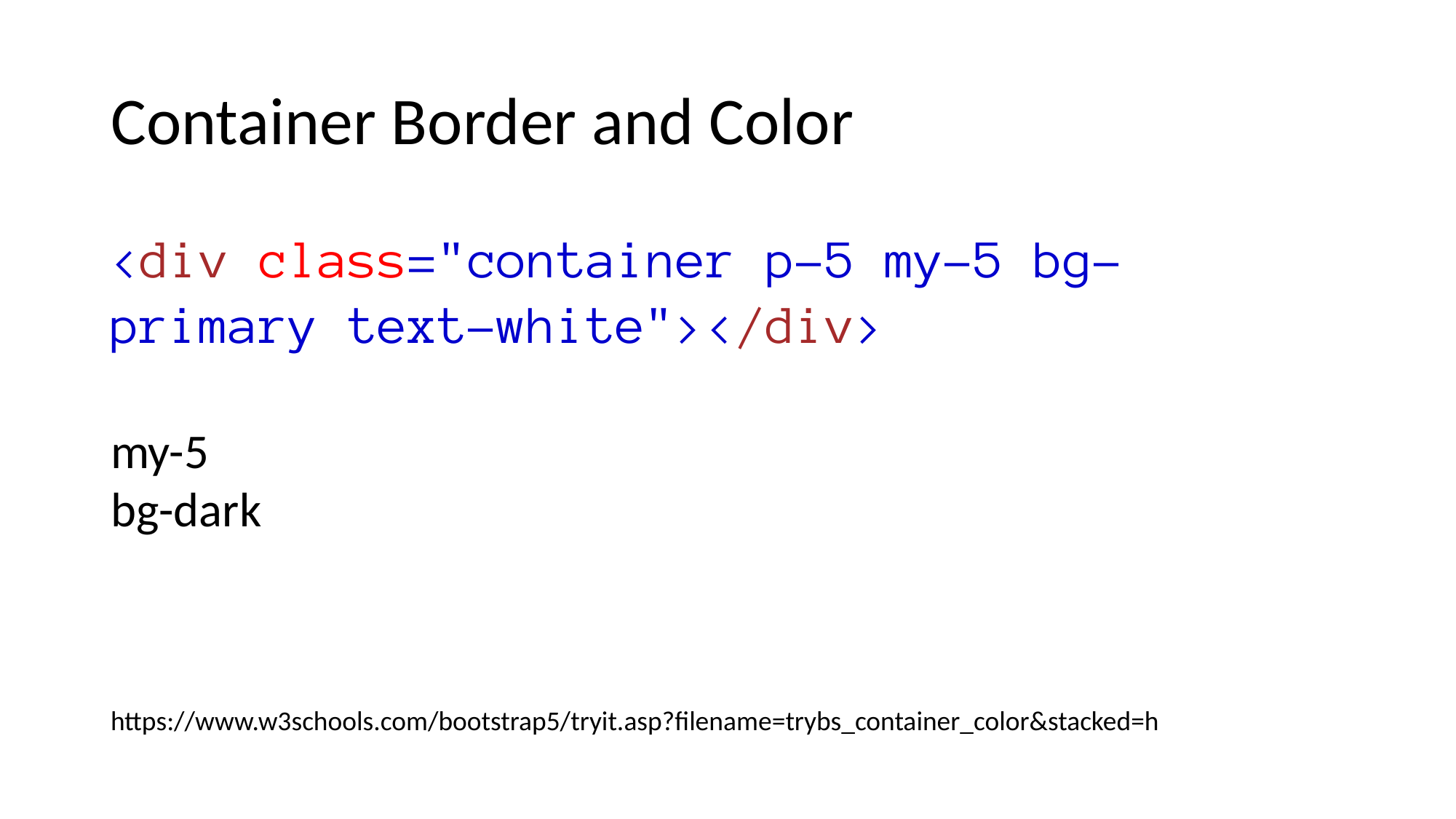

# Container Border and Color

<div class="container p-5 my-5 bg-primary text-white"></div>

my-5
bg-dark

https://www.w3schools.com/bootstrap5/tryit.asp?filename=trybs_container_color&stacked=h